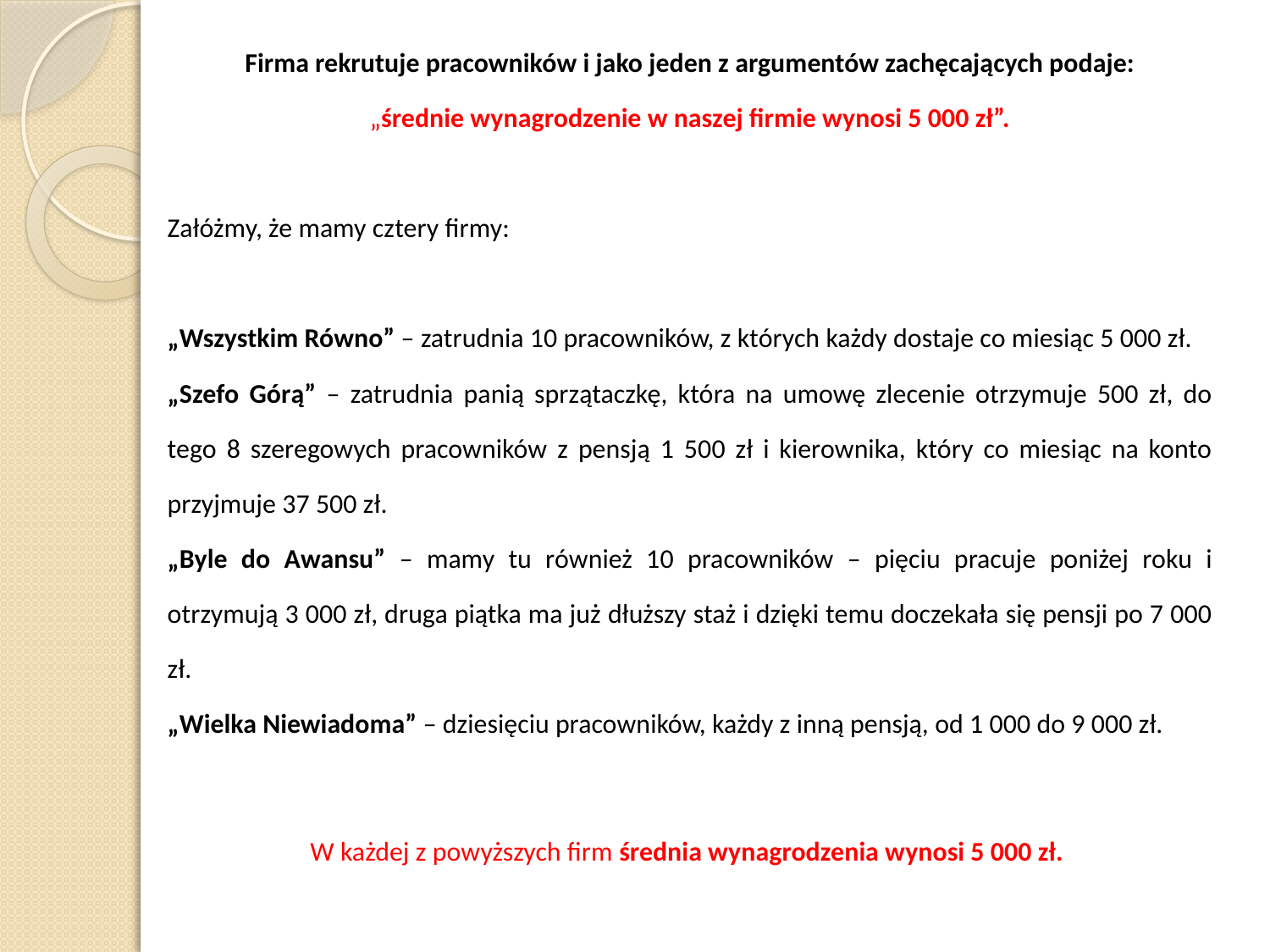

Firma rekrutuje pracowników i jako jeden z argumentów zachęcających podaje:
 „średnie wynagrodzenie w naszej firmie wynosi 5 000 zł”.

Załóżmy, że mamy cztery firmy:

„Wszystkim Równo” – zatrudnia 10 pracowników, z których każdy dostaje co miesiąc 5 000 zł.
„Szefo Górą” – zatrudnia panią sprzątaczkę, która na umowę zlecenie otrzymuje 500 zł, do tego 8 szeregowych pracowników z pensją 1 500 zł i kierownika, który co miesiąc na konto przyjmuje 37 500 zł.
„Byle do Awansu” – mamy tu również 10 pracowników – pięciu pracuje poniżej roku i otrzymują 3 000 zł, druga piątka ma już dłuższy staż i dzięki temu doczekała się pensji po 7 000 zł.
„Wielka Niewiadoma” – dziesięciu pracowników, każdy z inną pensją, od 1 000 do 9 000 zł.

W każdej z powyższych firm średnia wynagrodzenia wynosi 5 000 zł.